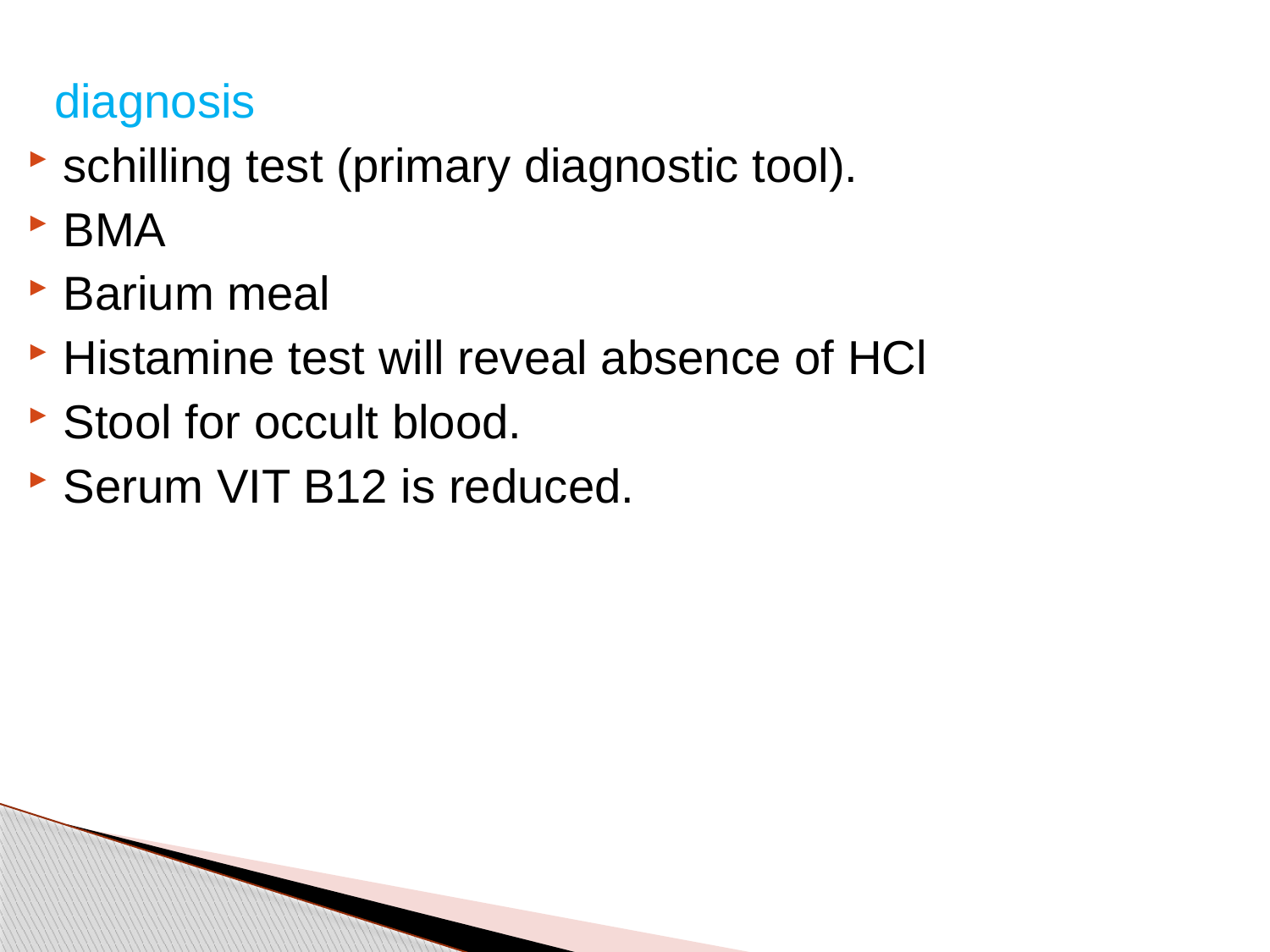

diagnosis
schilling test (primary diagnostic tool).
BMA
Barium meal
Histamine test will reveal absence of HCl
Stool for occult blood.
Serum VIT B12 is reduced.